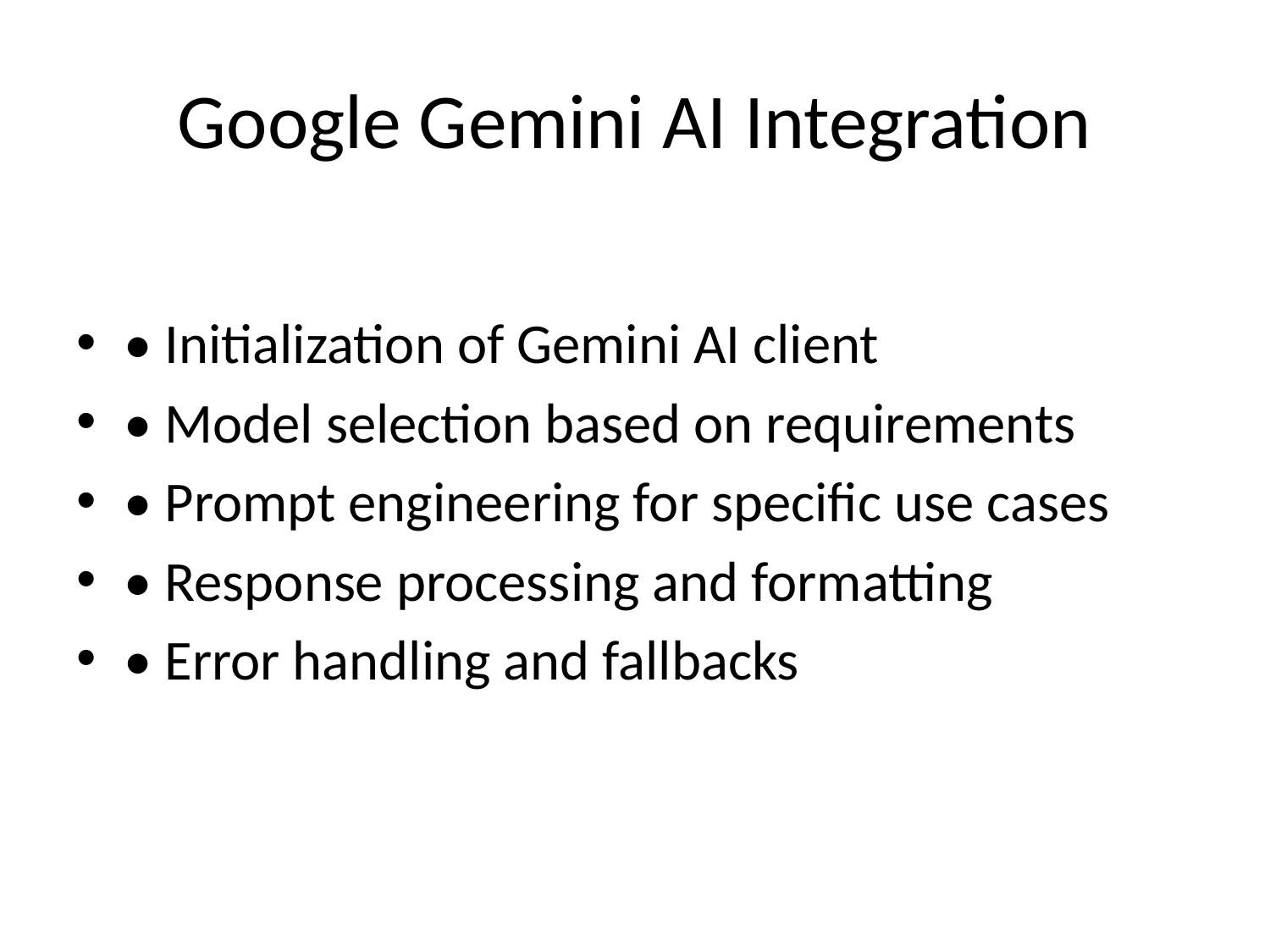

# Google Gemini AI Integration

• Initialization of Gemini AI client
• Model selection based on requirements
• Prompt engineering for specific use cases
• Response processing and formatting
• Error handling and fallbacks